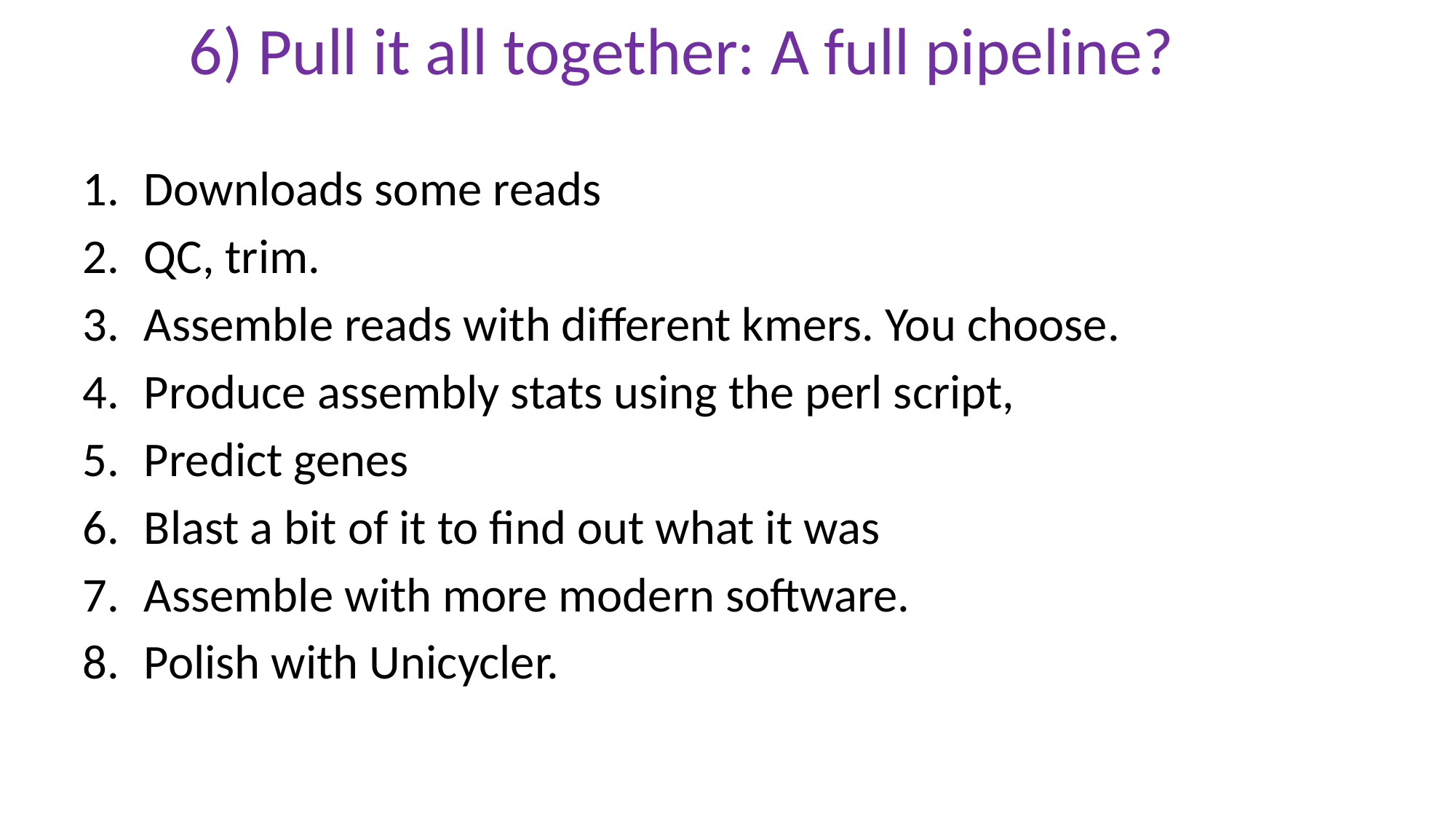

# 6) Pull it all together: A full pipeline?
Downloads some reads
QC, trim.
Assemble reads with different kmers. You choose.
Produce assembly stats using the perl script,
Predict genes
Blast a bit of it to find out what it was
Assemble with more modern software.
Polish with Unicycler.